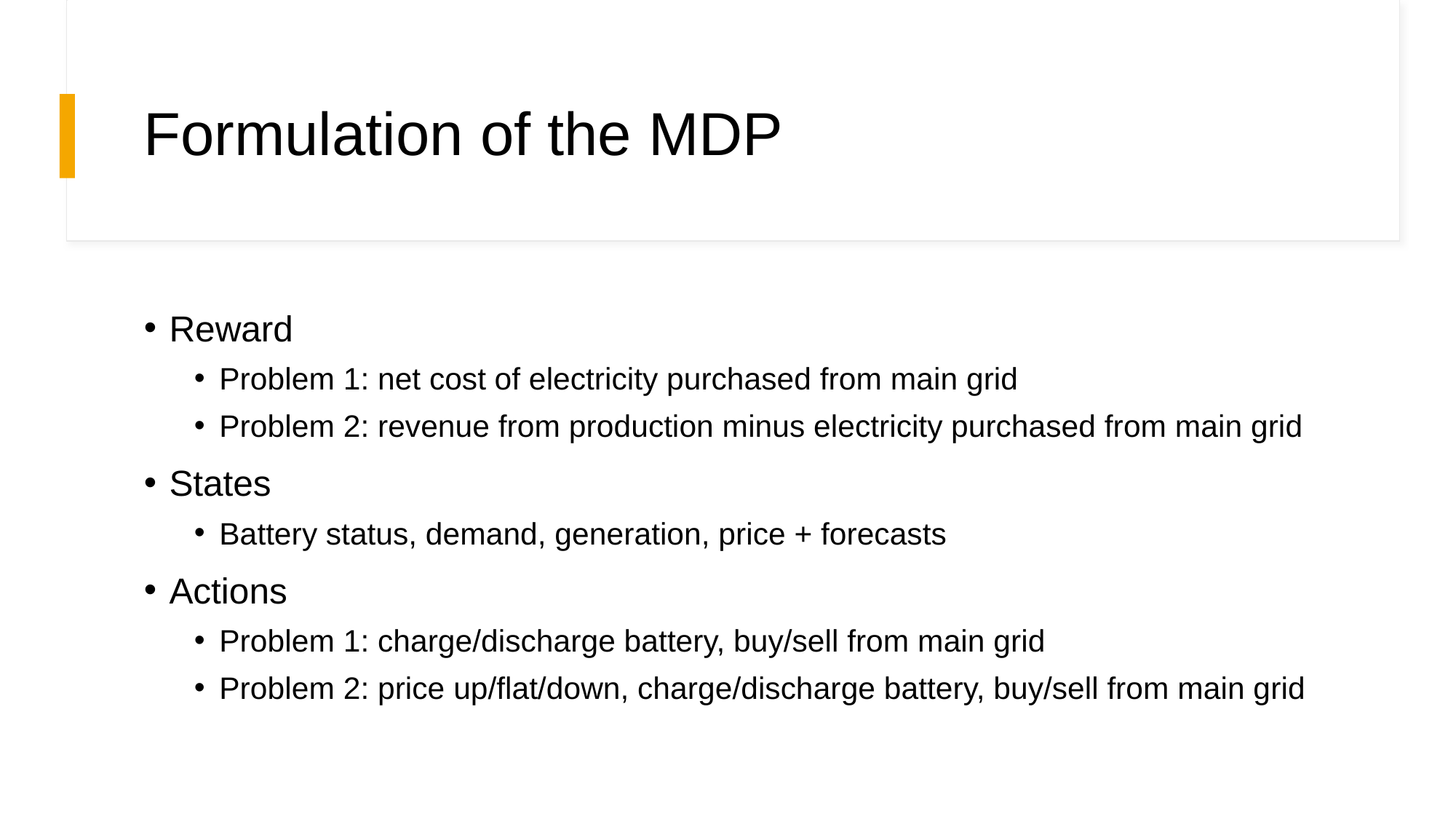

# Formulation of the MDP
Reward
Problem 1: net cost of electricity purchased from main grid
Problem 2: revenue from production minus electricity purchased from main grid
States
Battery status, demand, generation, price + forecasts
Actions
Problem 1: charge/discharge battery, buy/sell from main grid
Problem 2: price up/flat/down, charge/discharge battery, buy/sell from main grid